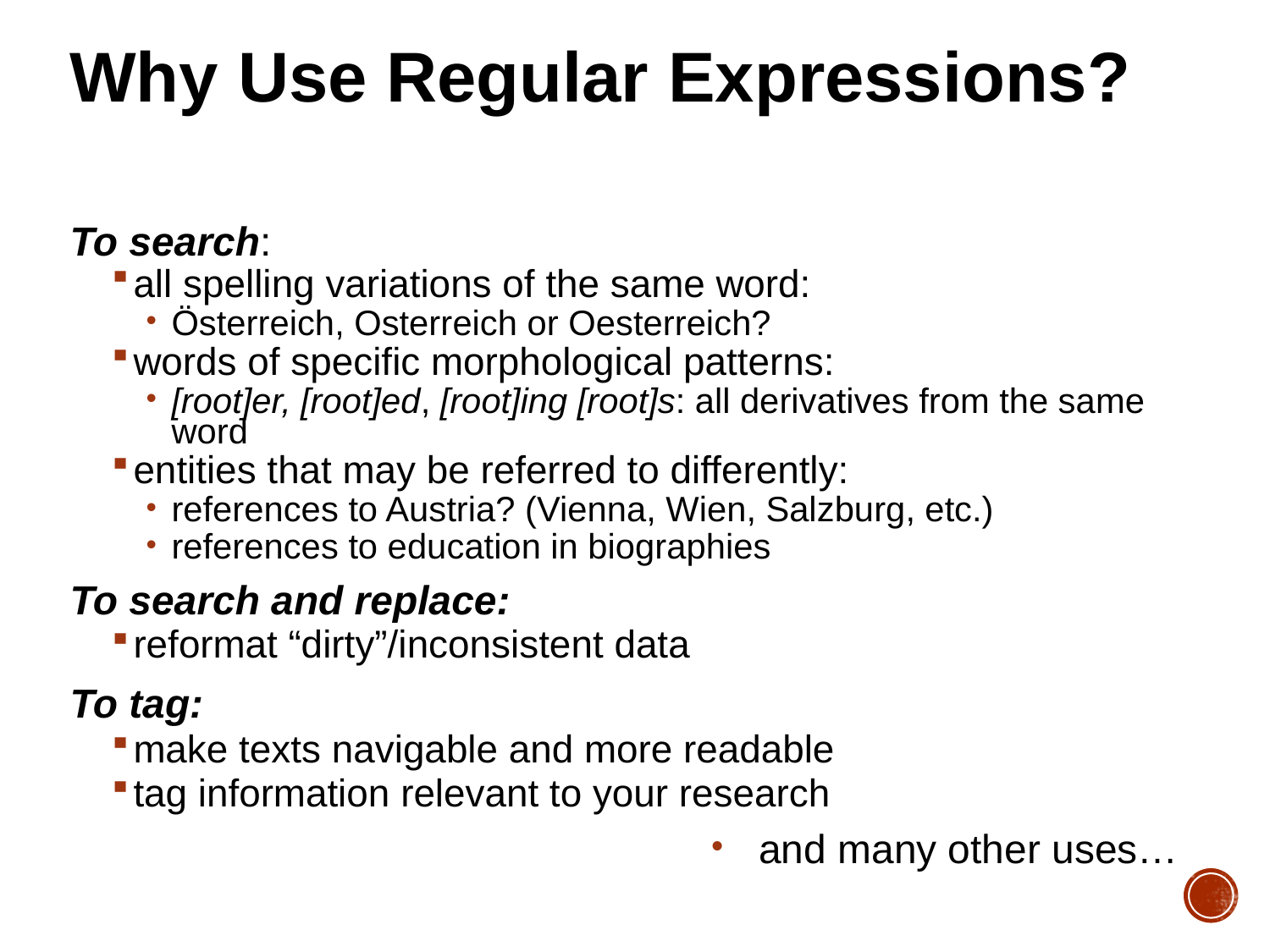

# Why Use Regular Expressions?
To search:
all spelling variations of the same word:
Österreich, Osterreich or Oesterreich?
words of specific morphological patterns:
[root]er, [root]ed, [root]ing [root]s: all derivatives from the same word
entities that may be referred to differently:
references to Austria? (Vienna, Wien, Salzburg, etc.)
references to education in biographies
To search and replace:
reformat “dirty”/inconsistent data
To tag:
make texts navigable and more readable
tag information relevant to your research
and many other uses…